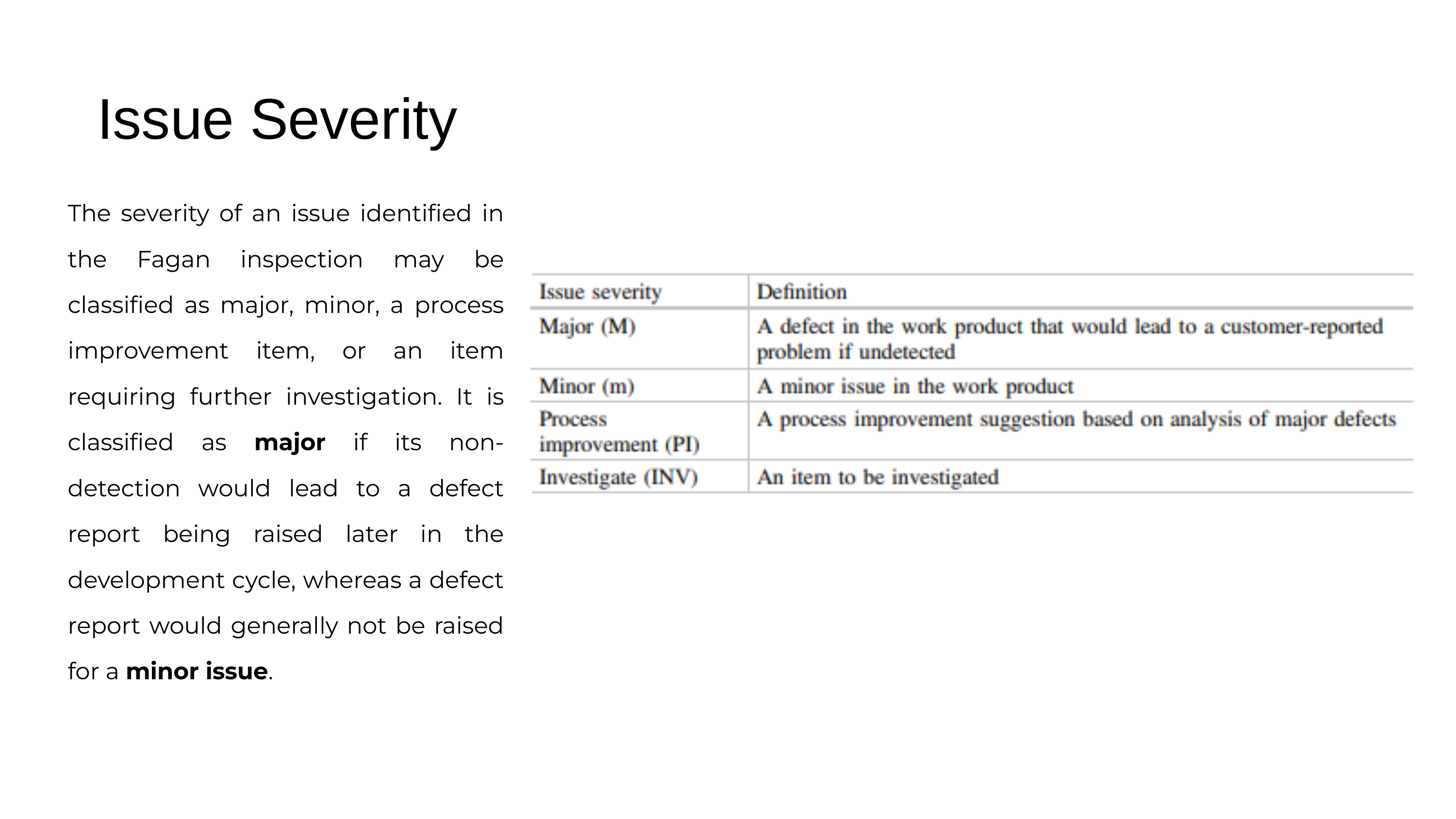

Issue Severity
The severity of an issue identified in the Fagan inspection may be classified as major, minor, a process improvement item, or an item requiring further investigation. It is classified as major if its non-detection would lead to a defect report being raised later in the development cycle, whereas a defect report would generally not be raised for a minor issue.